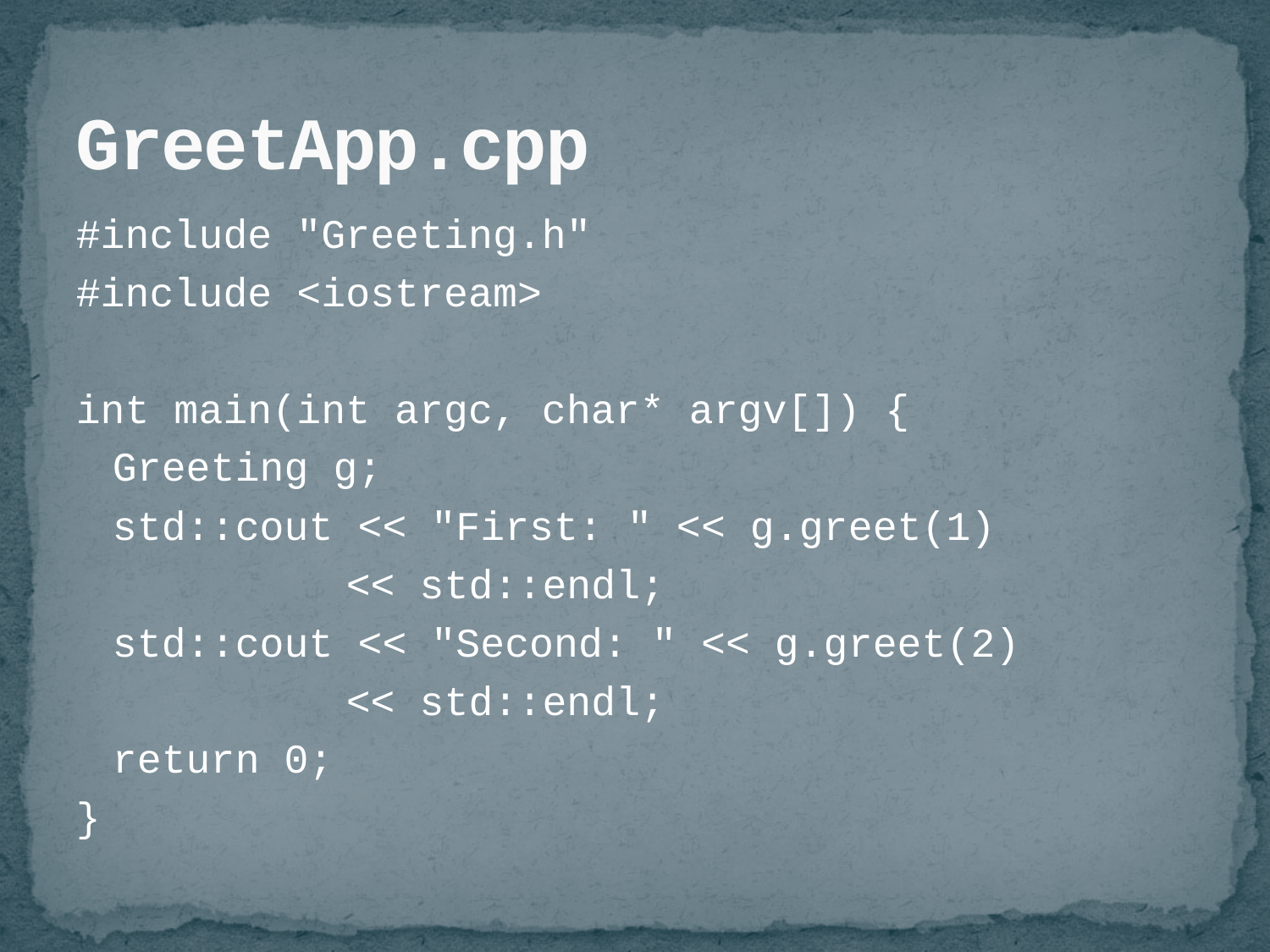

# GreetApp.cpp
#include "Greeting.h"
#include <iostream>

int main(int argc, char* argv[]) {
	Greeting g;
	std::cout << "First: " << g.greet(1)
           << std::endl;
	std::cout << "Second: " << g.greet(2)
           << std::endl;
	return 0;
}